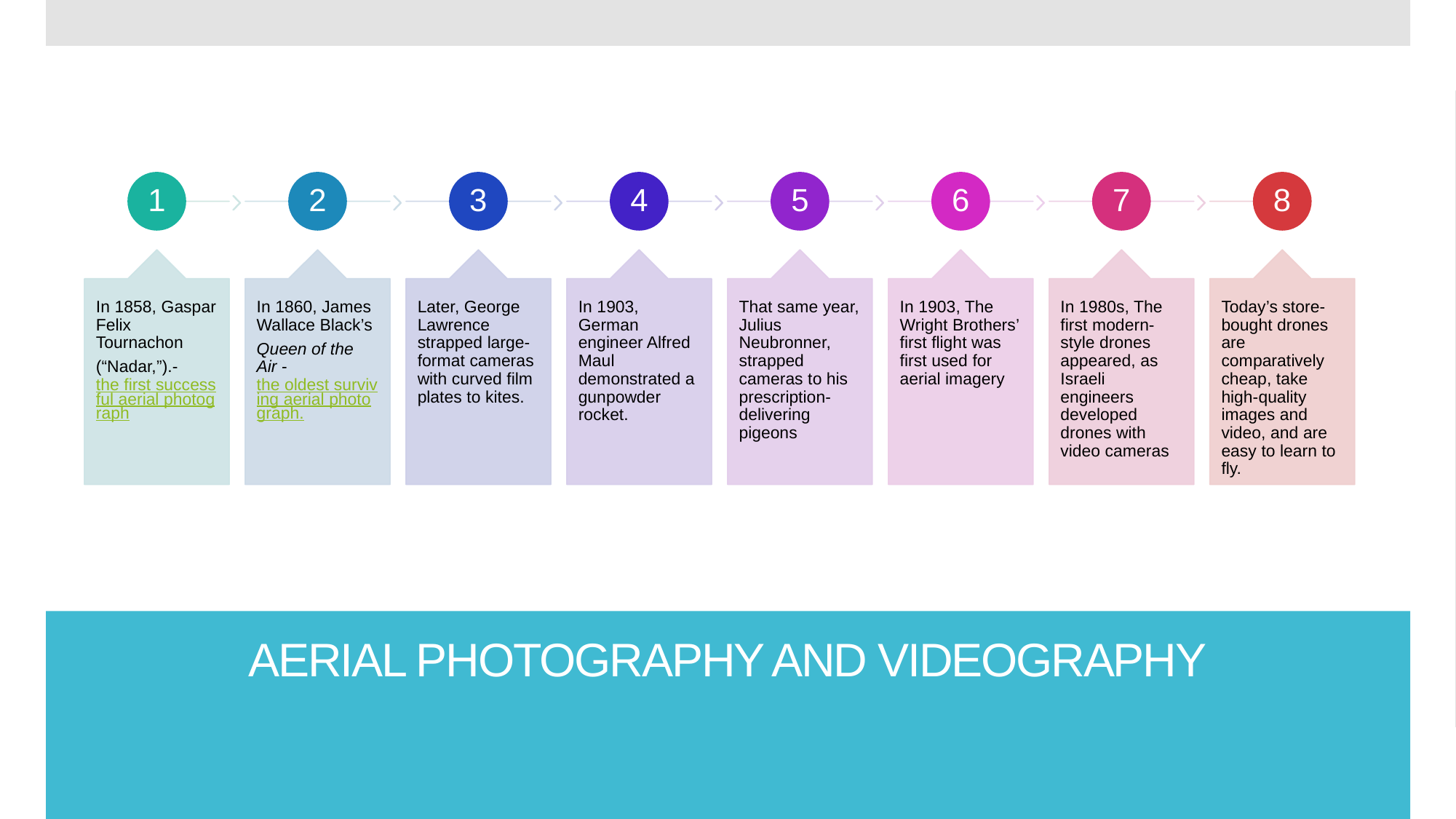

1
In 1858, Gaspar Felix Tournachon
(“Nadar,”).-the first successful aerial photograph
2
In 1860, James Wallace Black’s
Queen of the Air -the oldest surviving aerial photograph.
3
Later, George Lawrence strapped large-format cameras with curved film plates to kites.
4
In 1903, German engineer Alfred Maul demonstrated a gunpowder rocket.
5
That same year, Julius Neubronner, strapped cameras to his prescription-delivering pigeons
6
In 1903, The Wright Brothers’ first flight was first used for aerial imagery
7
In 1980s, The first modern-style drones appeared, as Israeli engineers developed drones with video cameras
8
Today’s store-bought drones are comparatively cheap, take high-quality images and video, and are easy to learn to fly.
# AERIAL PHOTOGRAPHY AND VIDEOGRAPHY